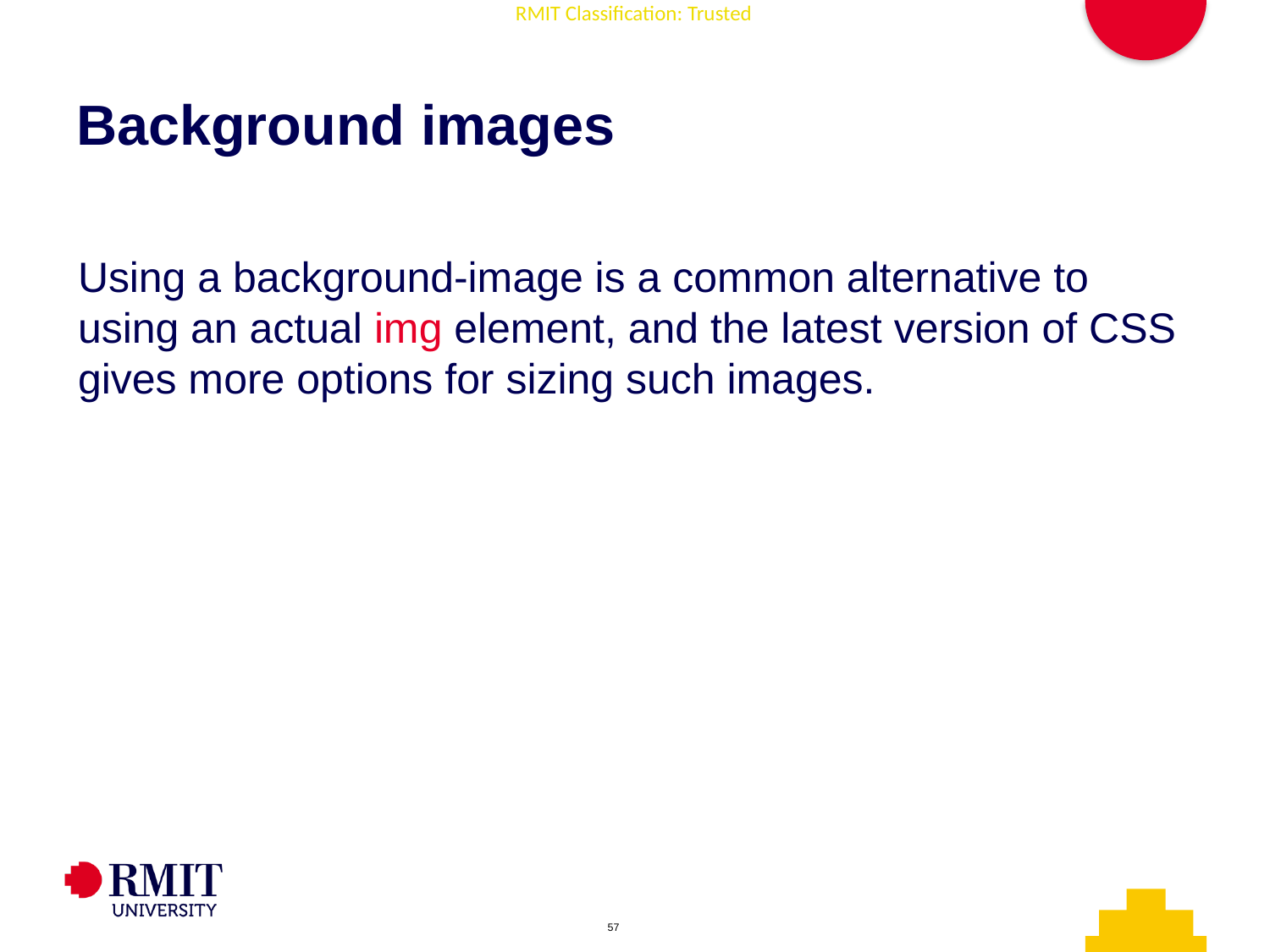

# Background images
Using a background-image is a common alternative to using an actual img element, and the latest version of CSS gives more options for sizing such images.
AD006 Associate Degree in IT